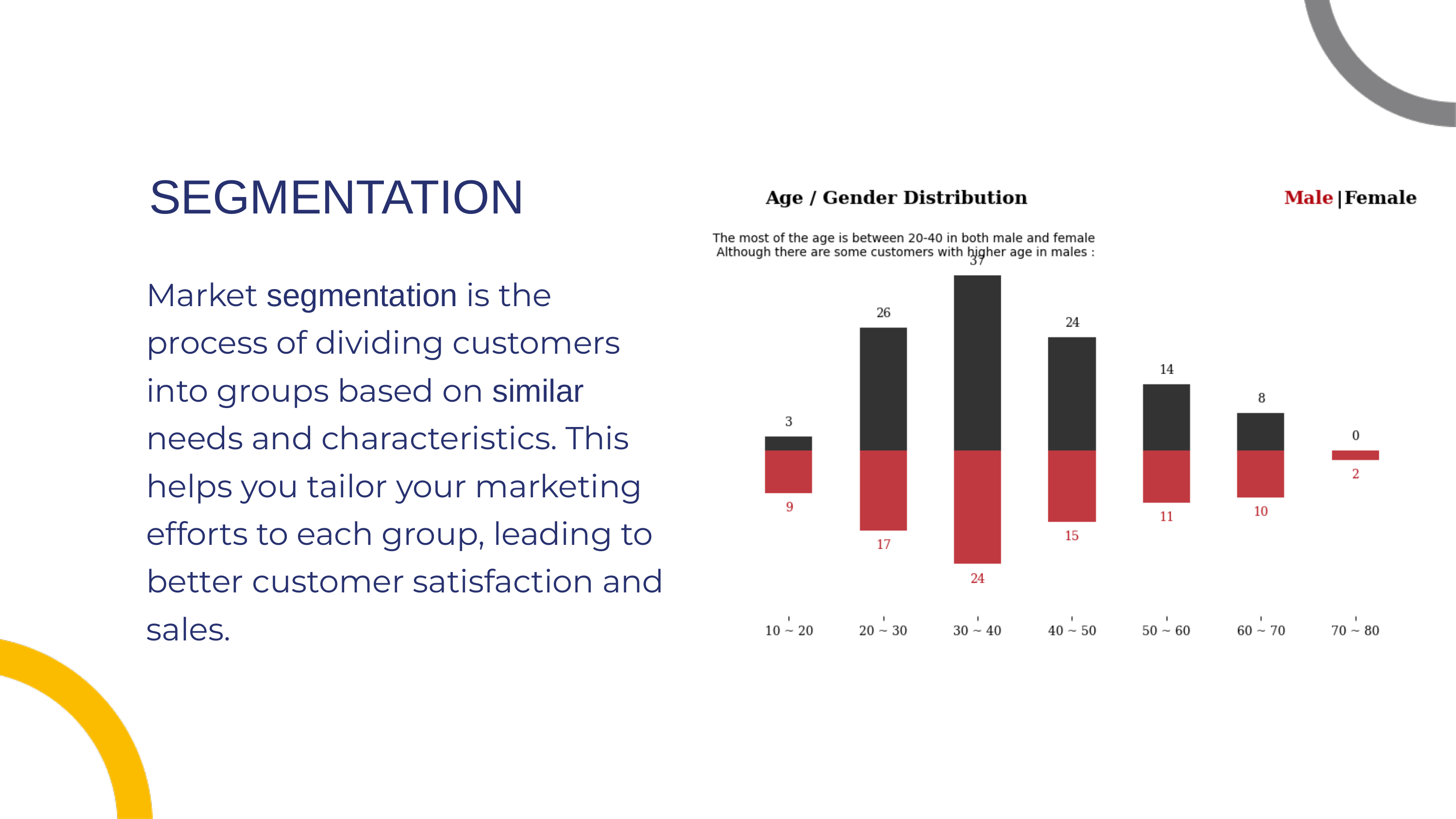

SEGMENTATION

Market segmentation is the process of dividing customers into groups based on similar needs and characteristics. This helps you tailor your marketing efforts to each group, leading to better customer satisfaction and sales.